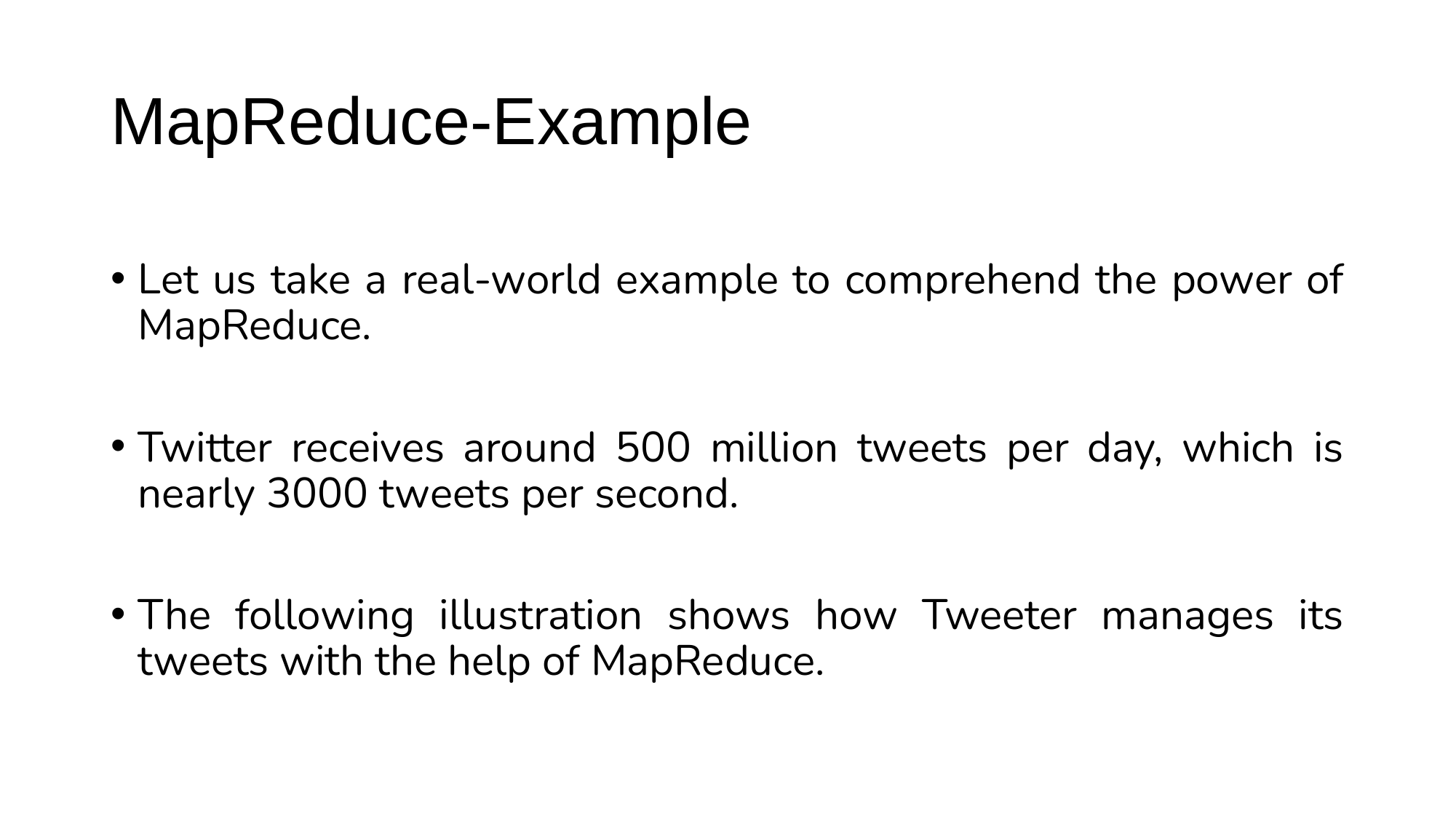

# MapReduce-Example

Let us take a real-world example to comprehend the power of MapReduce.

Twitter receives around 500 million tweets per day, which is nearly 3000 tweets per second.

The following illustration shows how Tweeter manages its tweets with the help of MapReduce.